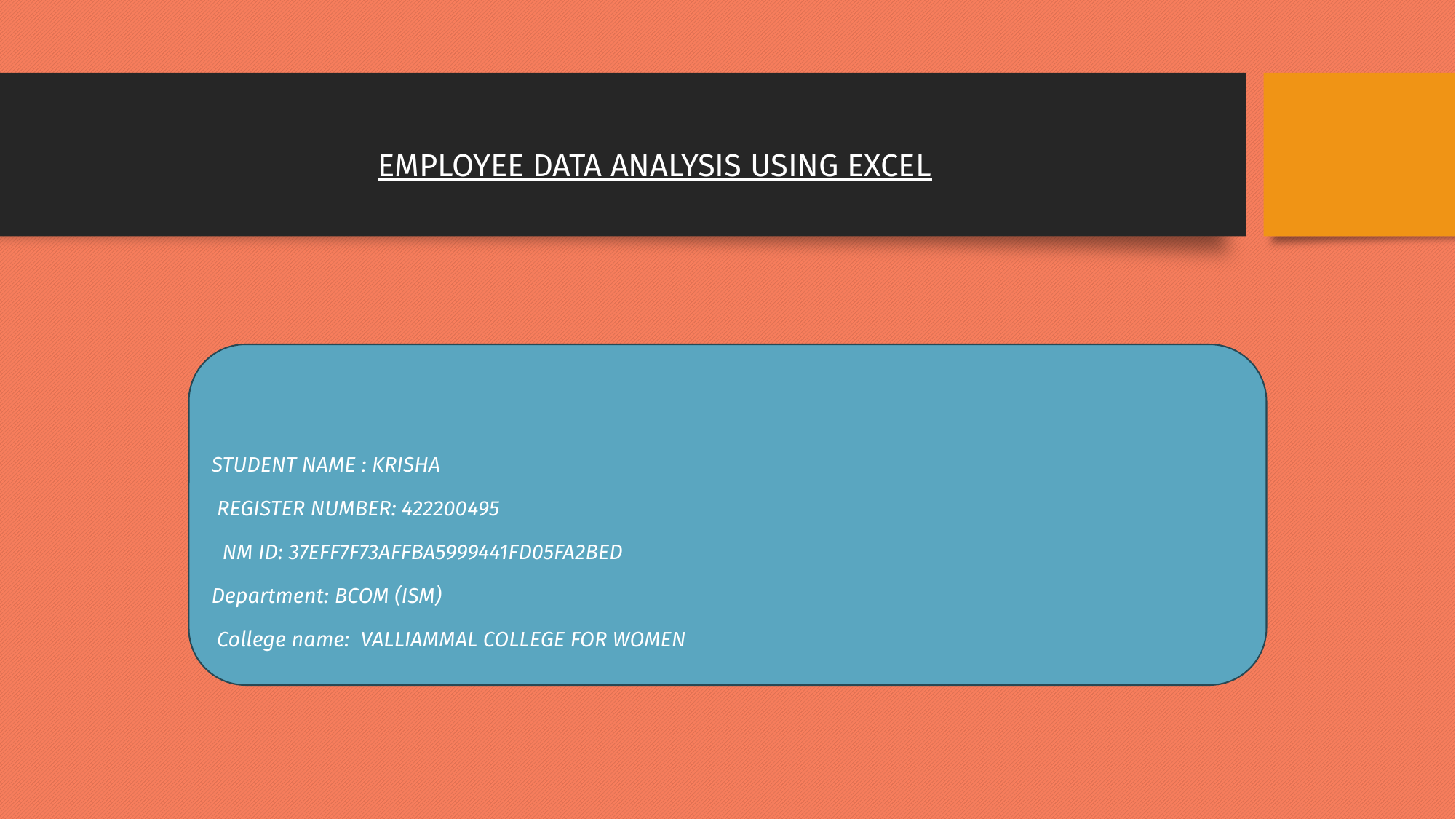

# EMPLOYEE DATA ANALYSIS USING EXCEL

STUDENT NAME : KRISHA
 REGISTER NUMBER: 422200495
  NM ID: 37EFF7F73AFFBA5999441FD05FA2BED
Department: BCOM (ISM)
 College name:  VALLIAMMAL COLLEGE FOR WOMEN